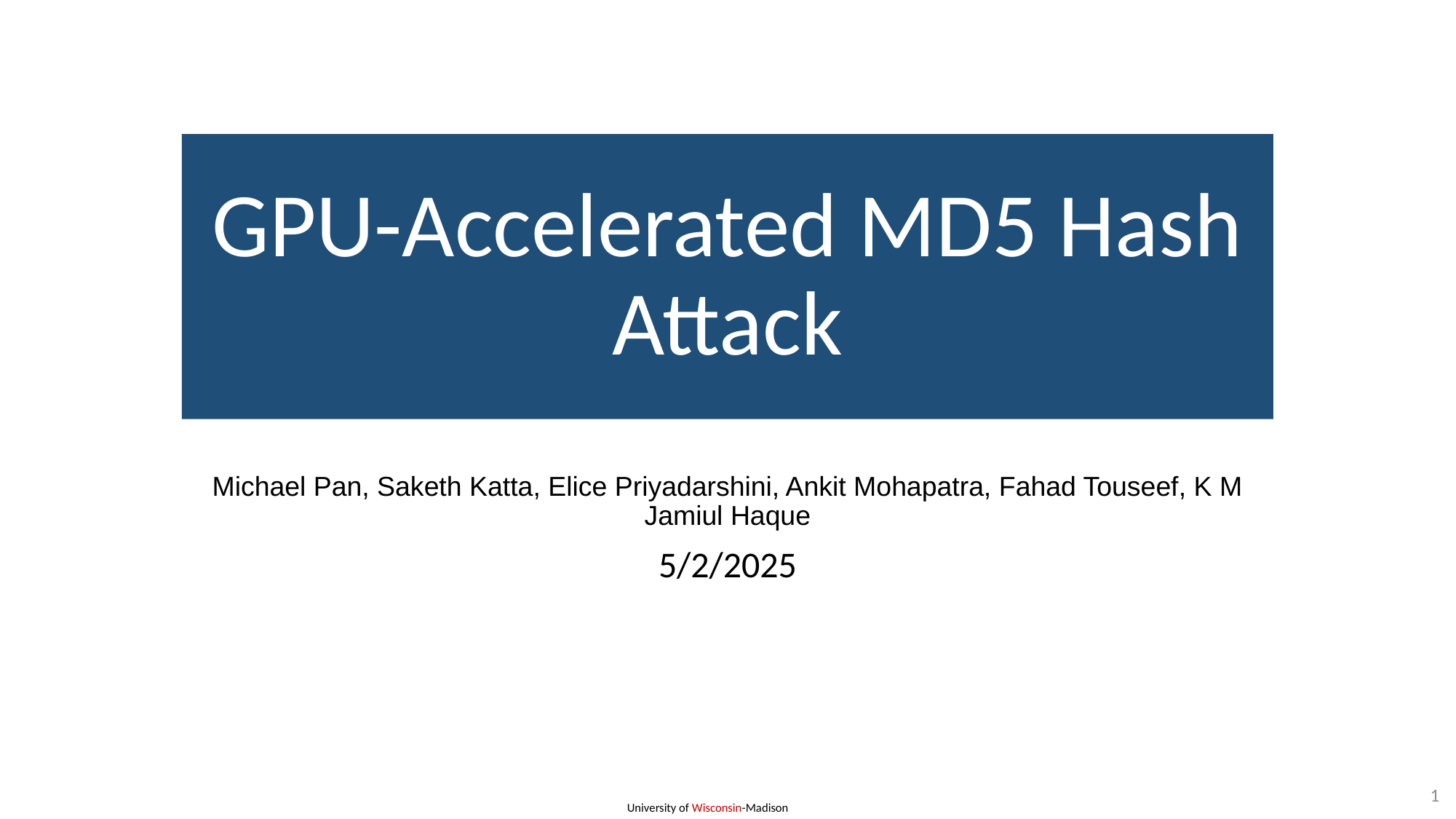

# GPU-Accelerated MD5 Hash Attack
Michael Pan, Saketh Katta, Elice Priyadarshini, Ankit Mohapatra, Fahad Touseef, K M Jamiul Haque
5/2/2025
1